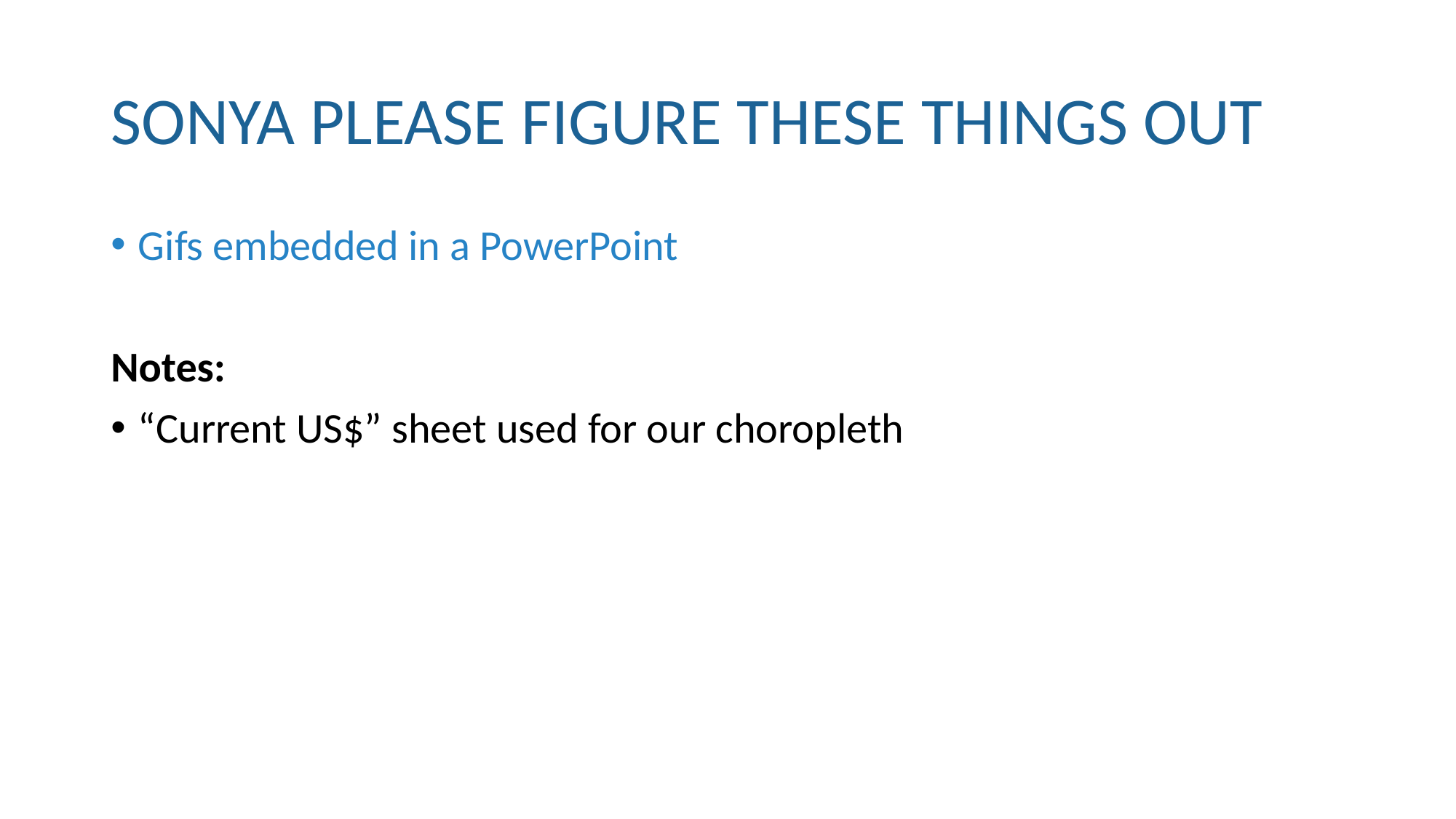

# SONYA PLEASE FIGURE THESE THINGS OUT
Gifs embedded in a PowerPoint

Notes:
“Current US$” sheet used for our choropleth